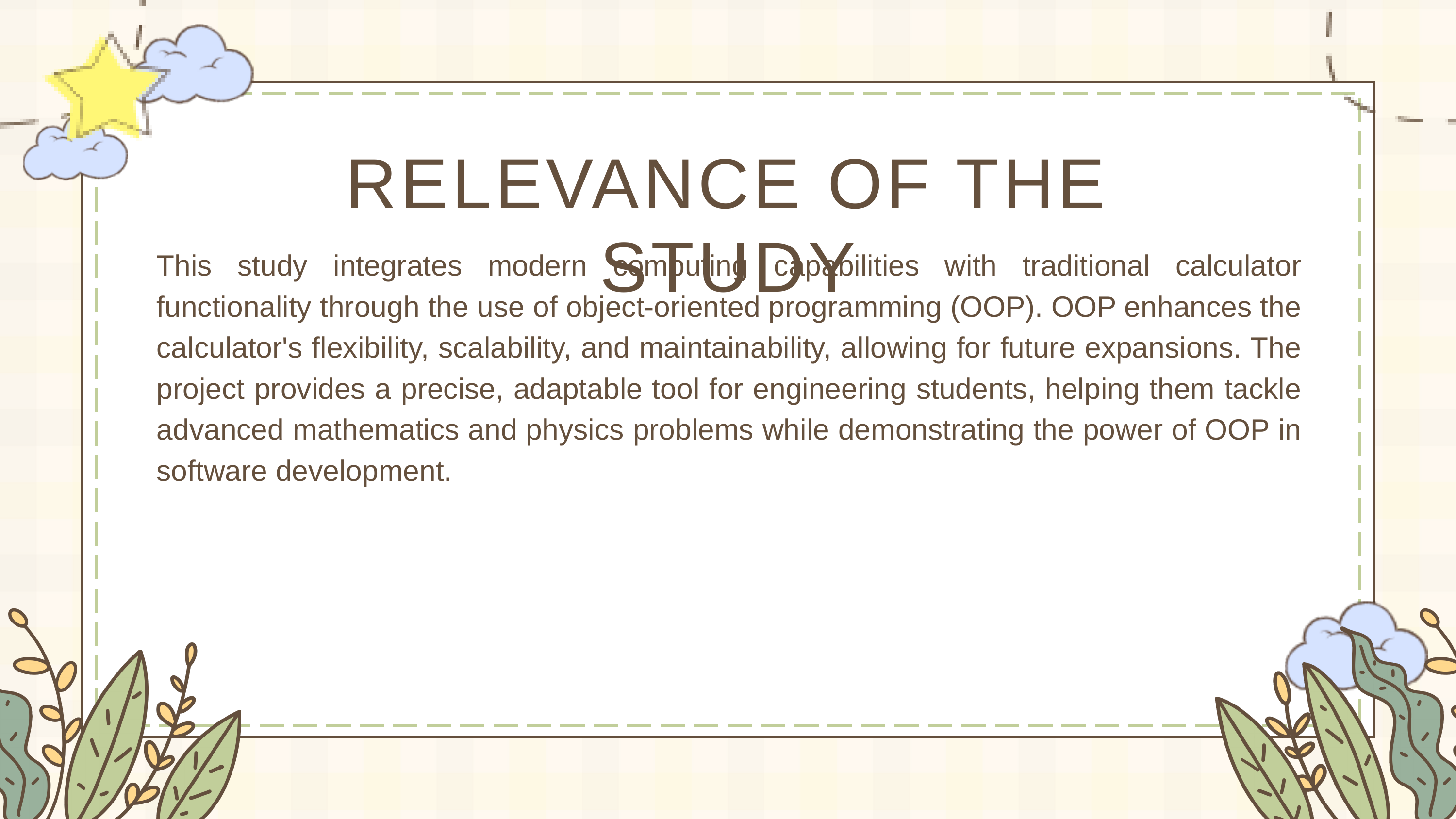

RELEVANCE OF THE STUDY

This study integrates modern computing capabilities with traditional calculator functionality through the use of object-oriented programming (OOP). OOP enhances the calculator's flexibility, scalability, and maintainability, allowing for future expansions. The project provides a precise, adaptable tool for engineering students, helping them tackle advanced mathematics and physics problems while demonstrating the power of OOP in software development.